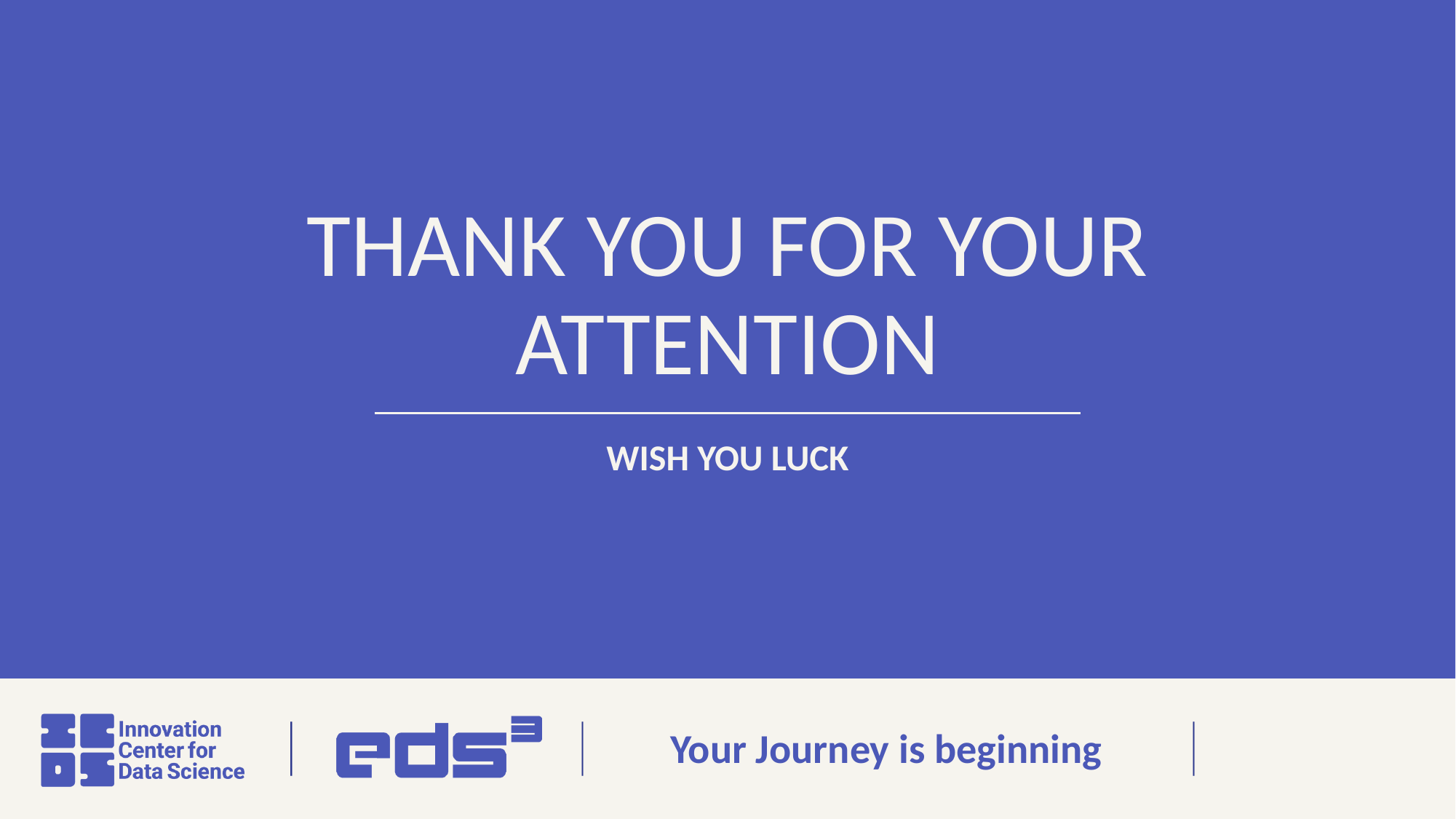

# THANK YOU FOR YOUR ATTENTION
WISH YOU LUCK
Your Journey is beginning